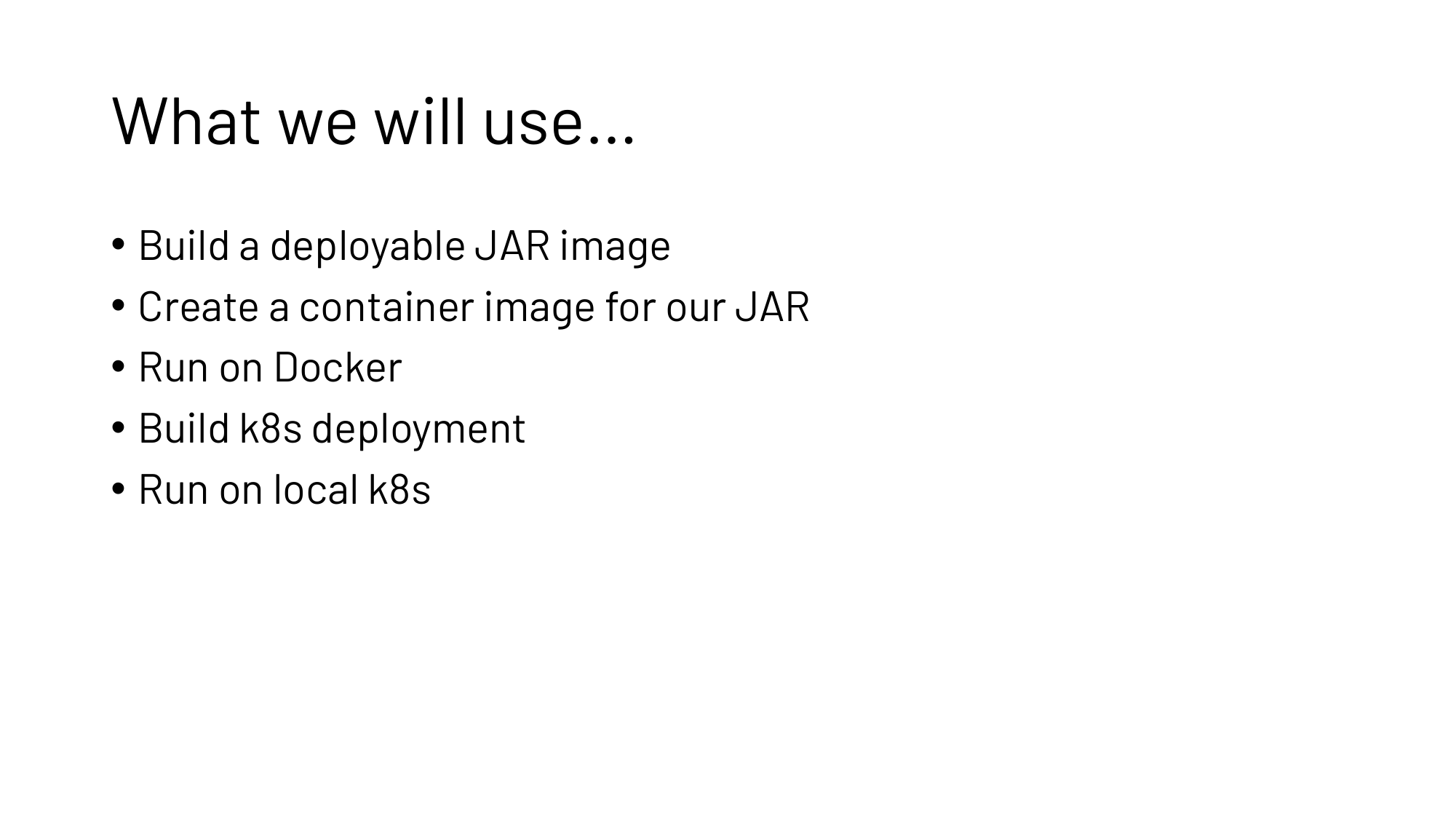

# What we will use…
Build a deployable JAR image
Create a container image for our JAR
Run on Docker
Build k8s deployment
Run on local k8s